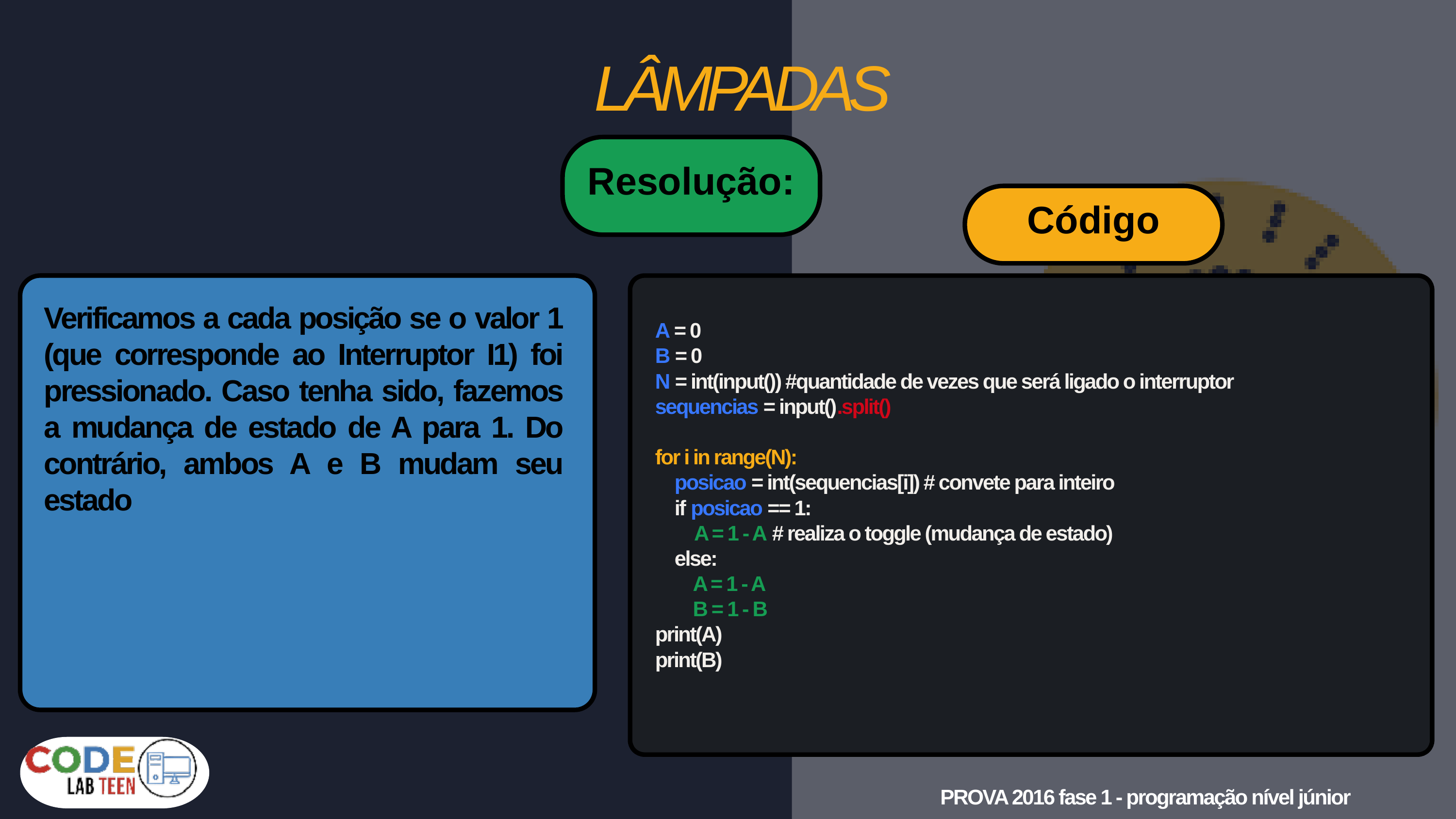

LÂMPADAS

Resolução:

Código

Verificamos a cada posição se o valor 1 (que corresponde ao Interruptor I1) foi pressionado. Caso tenha sido, fazemos a mudança de estado de A para 1. Do contrário, ambos A e B mudam seu estado
A = 0
B = 0
N = int(input()) #quantidade de vezes que será ligado o interruptor
sequencias = input().split()

for i in range(N):
    posicao = int(sequencias[i]) # convete para inteiro
    if posicao == 1:
        A = 1 - A # realiza o toggle (mudança de estado)
    else:
        A = 1 - A
        B = 1 - B
print(A)
print(B)

PROVA 2016 fase 1 - programação nível júnior